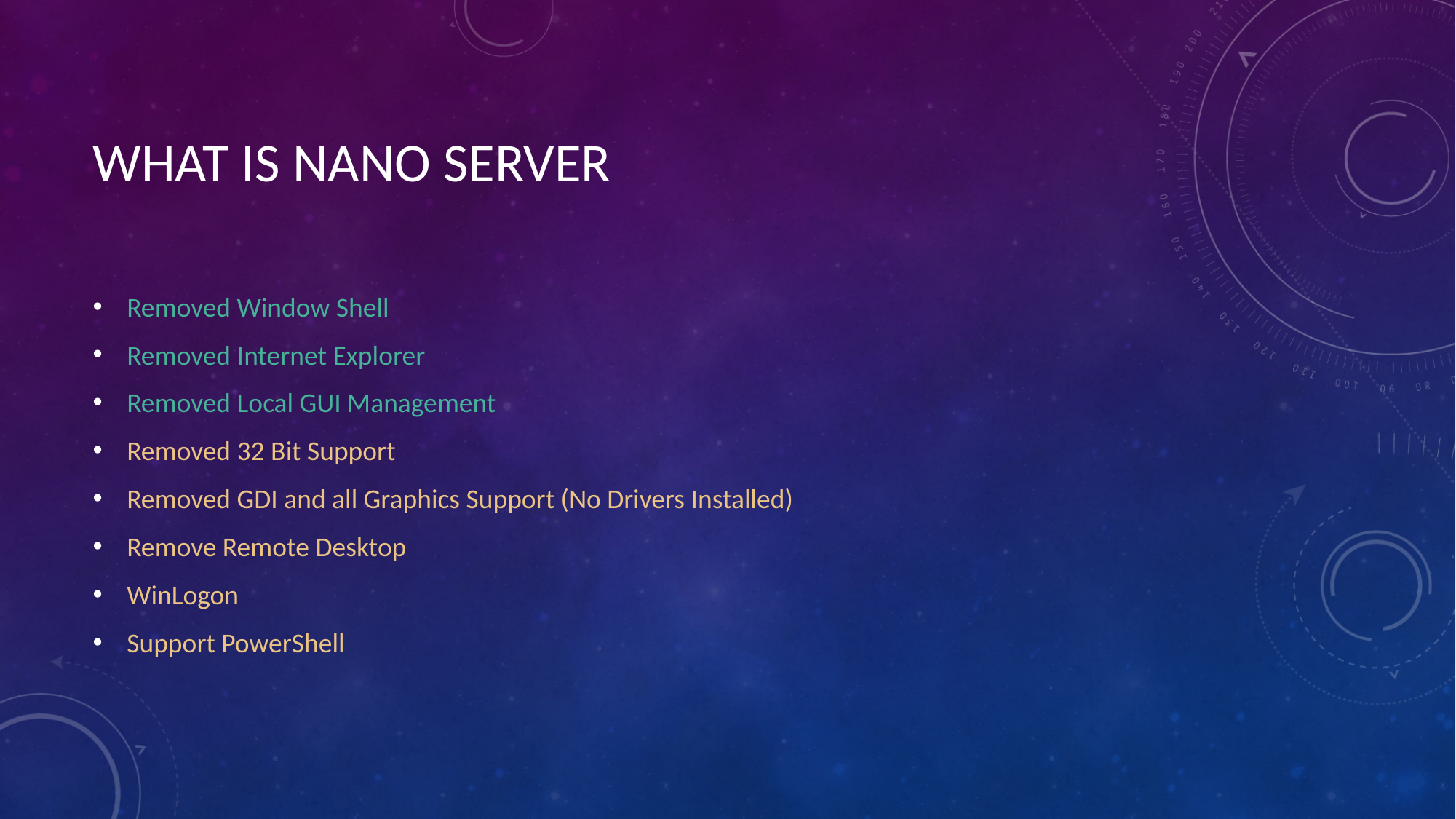

# What is nano server
Removed Window Shell
Removed Internet Explorer
Removed Local GUI Management
Removed 32 Bit Support
Removed GDI and all Graphics Support (No Drivers Installed)
Remove Remote Desktop
WinLogon
Support PowerShell